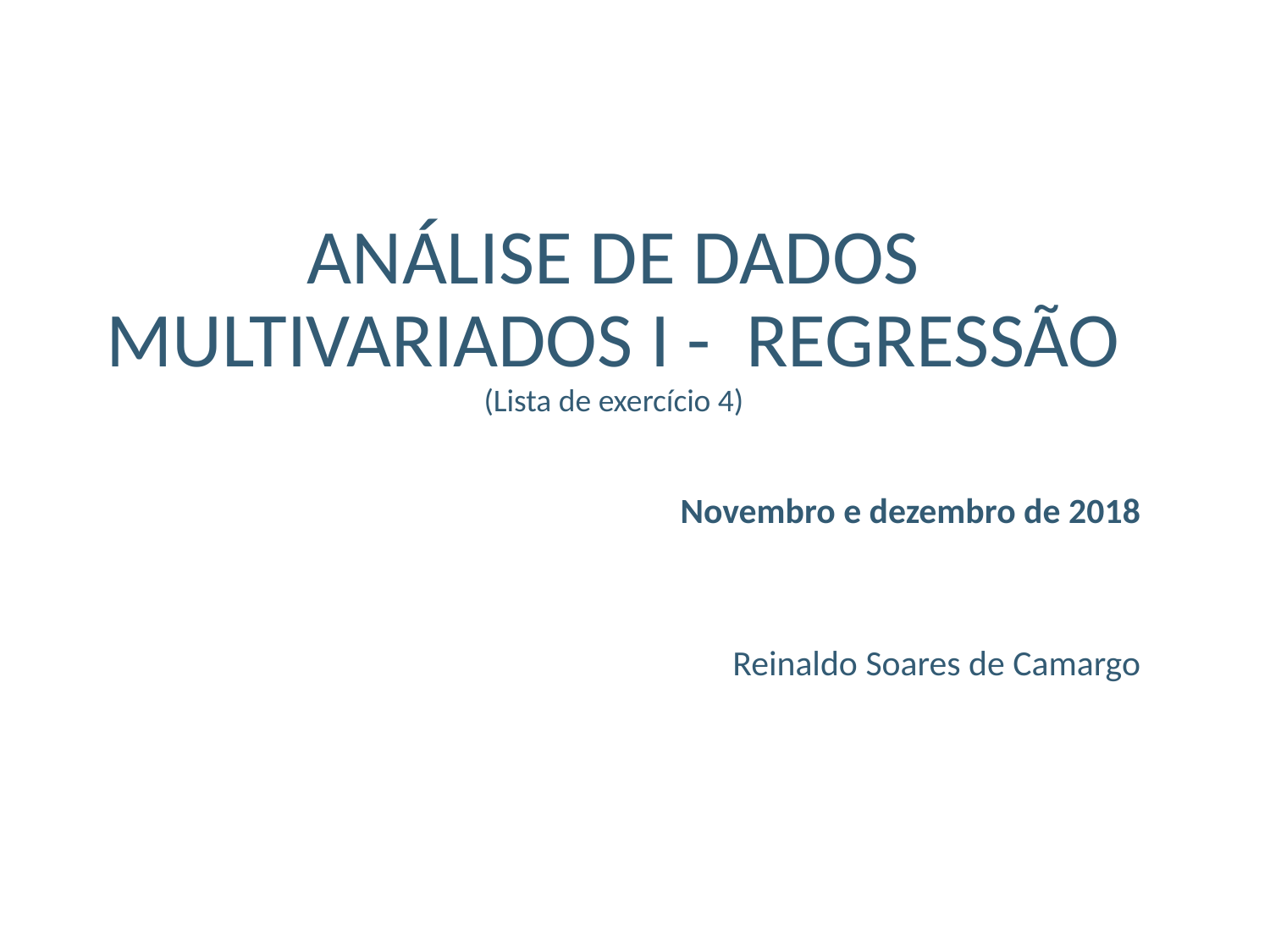

# ANÁLISE DE DADOS MULTIVARIADOS I -  REGRESSÃO (Lista de exercício 4)
Novembro e dezembro de 2018

Reinaldo Soares de Camargo